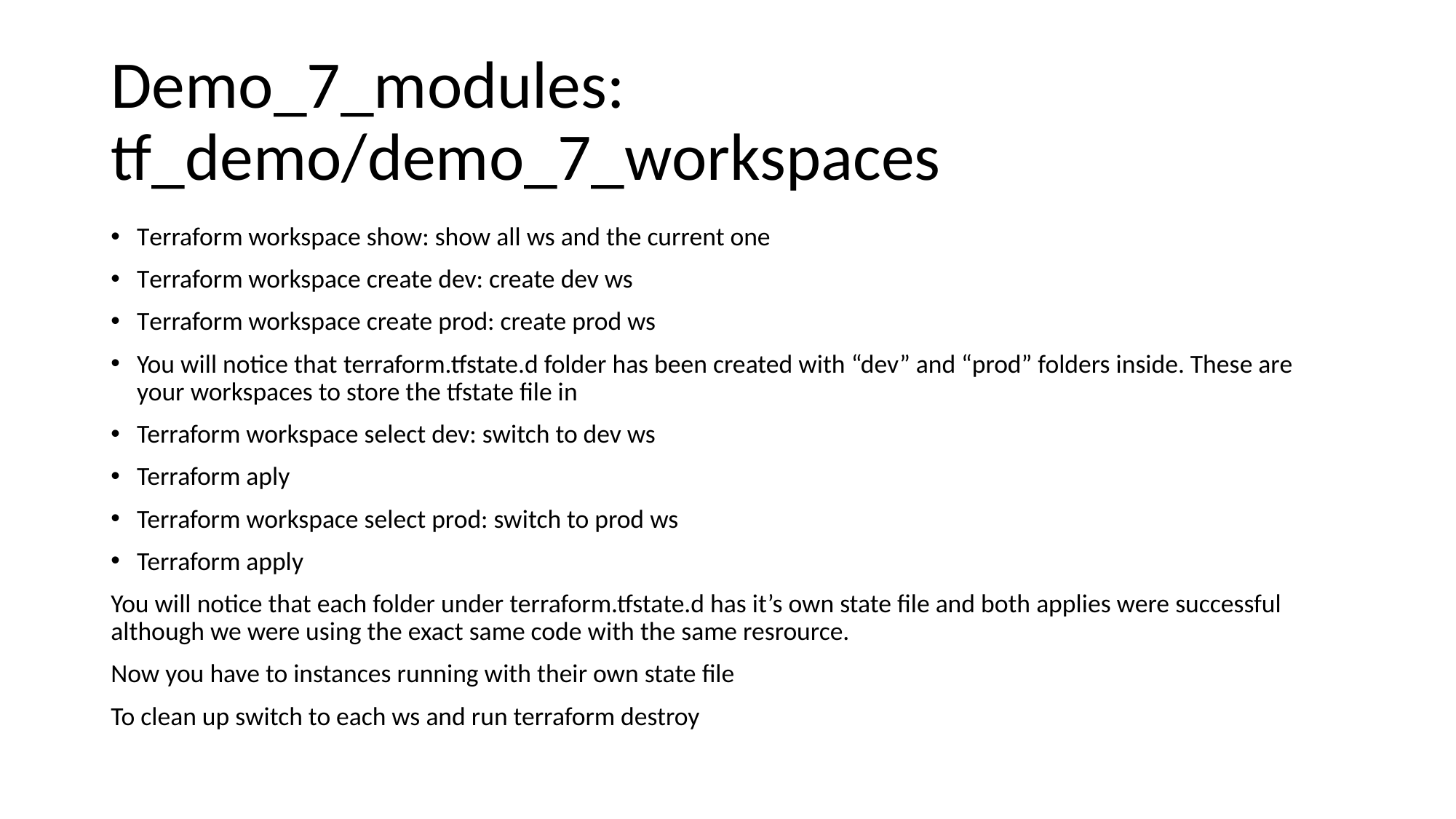

# Demo_7_modules: tf_demo/demo_7_workspaces
Terraform workspace show: show all ws and the current one
Terraform workspace create dev: create dev ws
Terraform workspace create prod: create prod ws
You will notice that terraform.tfstate.d folder has been created with “dev” and “prod” folders inside. These are your workspaces to store the tfstate file in
Terraform workspace select dev: switch to dev ws
Terraform aply
Terraform workspace select prod: switch to prod ws
Terraform apply
You will notice that each folder under terraform.tfstate.d has it’s own state file and both applies were successful although we were using the exact same code with the same resrource.
Now you have to instances running with their own state file
To clean up switch to each ws and run terraform destroy